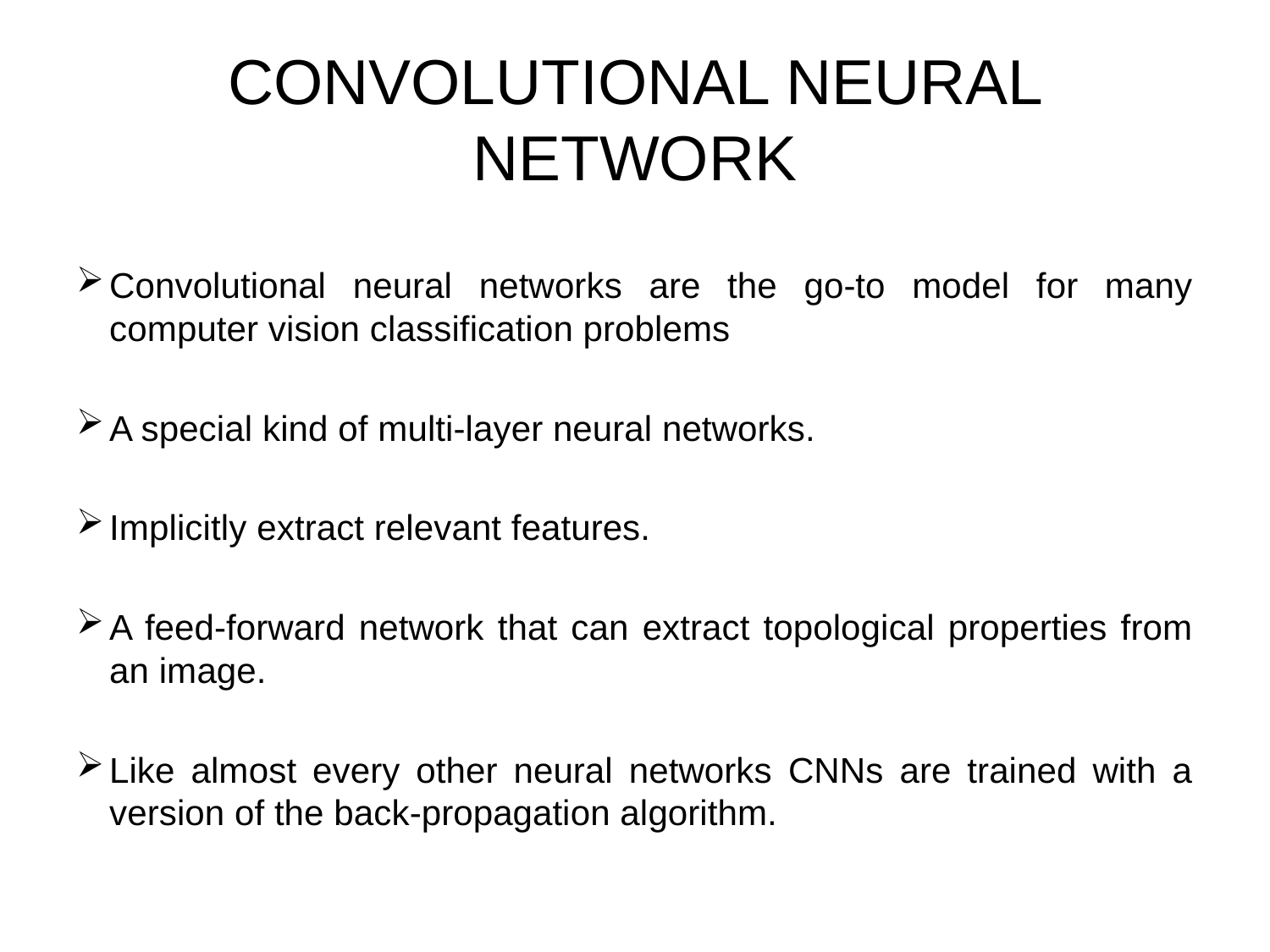

# CONVOLUTIONAL NEURAL NETWORK

Convolutional neural networks are the go-to model for many computer vision classification problems

A special kind of multi-layer neural networks.

Implicitly extract relevant features.

A feed-forward network that can extract topological properties from an image.

Like almost every other neural networks CNNs are trained with a version of the back-propagation algorithm.